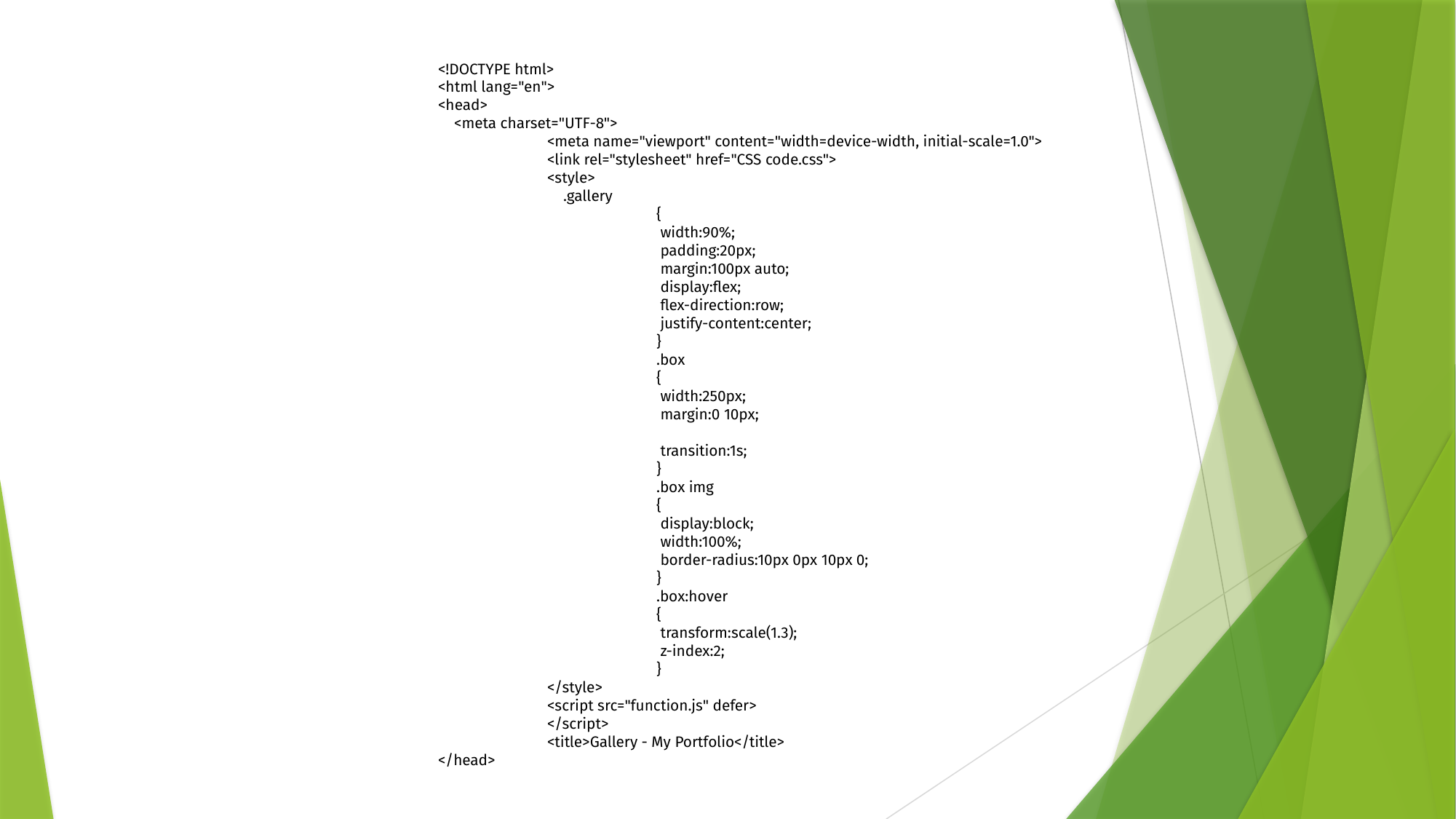

<!DOCTYPE html>
<html lang="en">
<head>
    <meta charset="UTF-8">
	<meta name="viewport" content="width=device-width, initial-scale=1.0">
	<link rel="stylesheet" href="CSS code.css">
	<style>
	    .gallery
		{
		 width:90%;
		 padding:20px;
		 margin:100px auto;
		 display:flex;
		 flex-direction:row;
		 justify-content:center;
		}
		.box
		{
		 width:250px;
		 margin:0 10px;

		 transition:1s;
		}
		.box img
		{
		 display:block;
		 width:100%;
		 border-radius:10px 0px 10px 0;
		}
		.box:hover
		{
		 transform:scale(1.3);
		 z-index:2;
		}
	</style>
	<script src="function.js" defer>
	</script>
	<title>Gallery - My Portfolio</title>
</head>